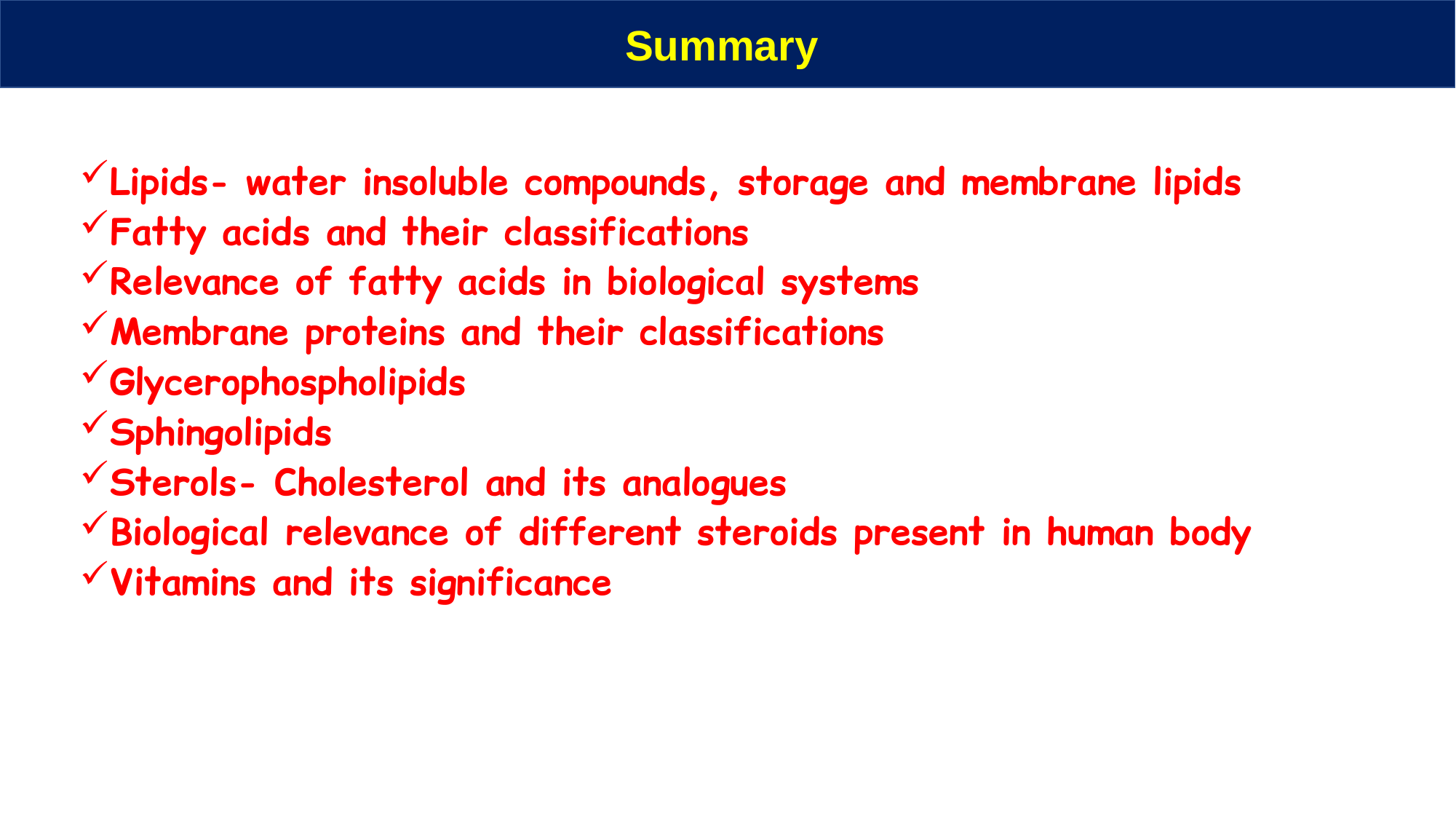

Summary
Lipids- water insoluble compounds, storage and membrane lipids
Fatty acids and their classifications
Relevance of fatty acids in biological systems
Membrane proteins and their classifications
Glycerophospholipids
Sphingolipids
Sterols- Cholesterol and its analogues
Biological relevance of different steroids present in human body
Vitamins and its significance